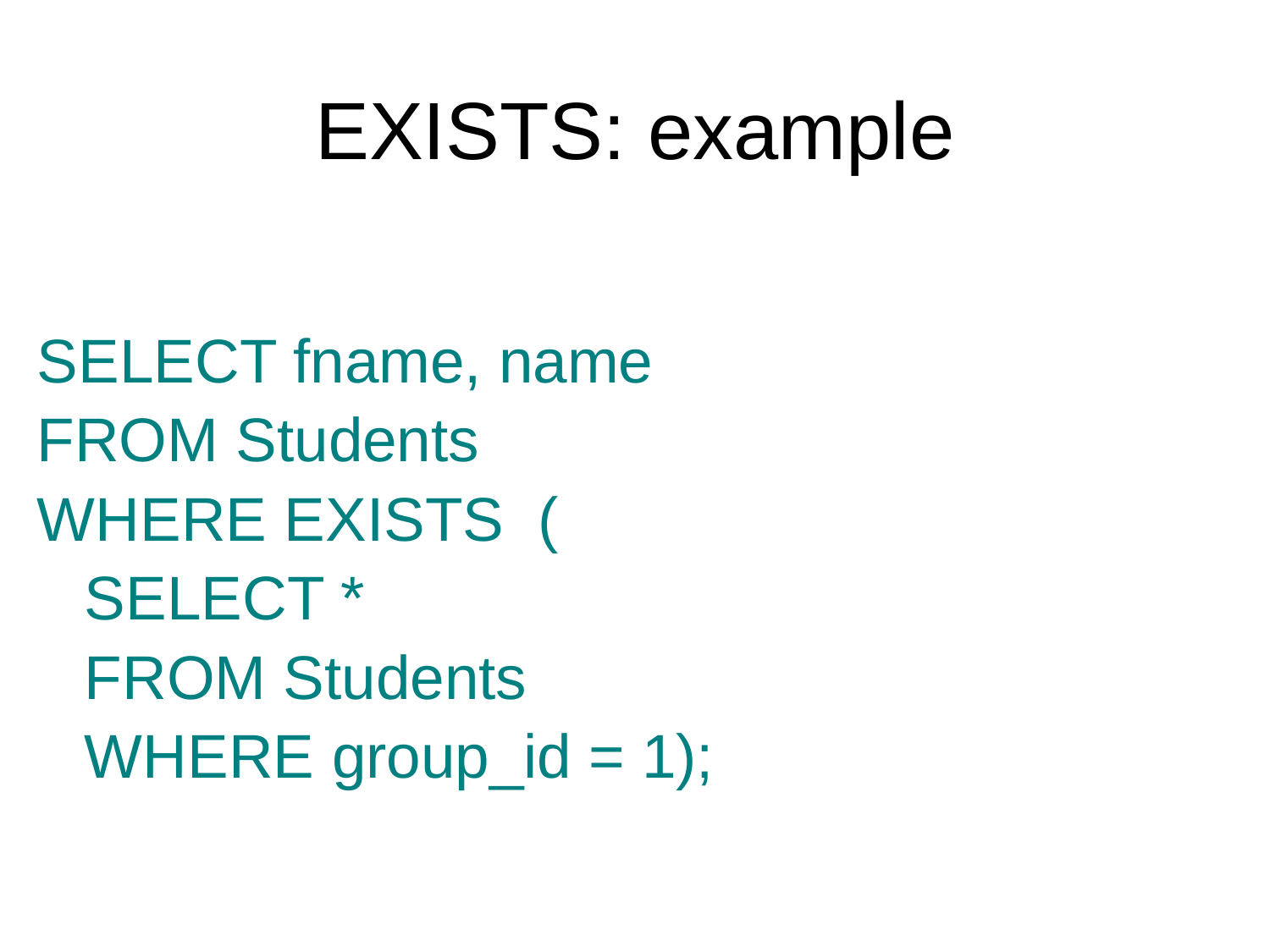

EXISTS: example

SELECT fname, name
FROM Students
WHERE EXISTS  (
	SELECT *
	FROM Students
	WHERE group_id = 1);